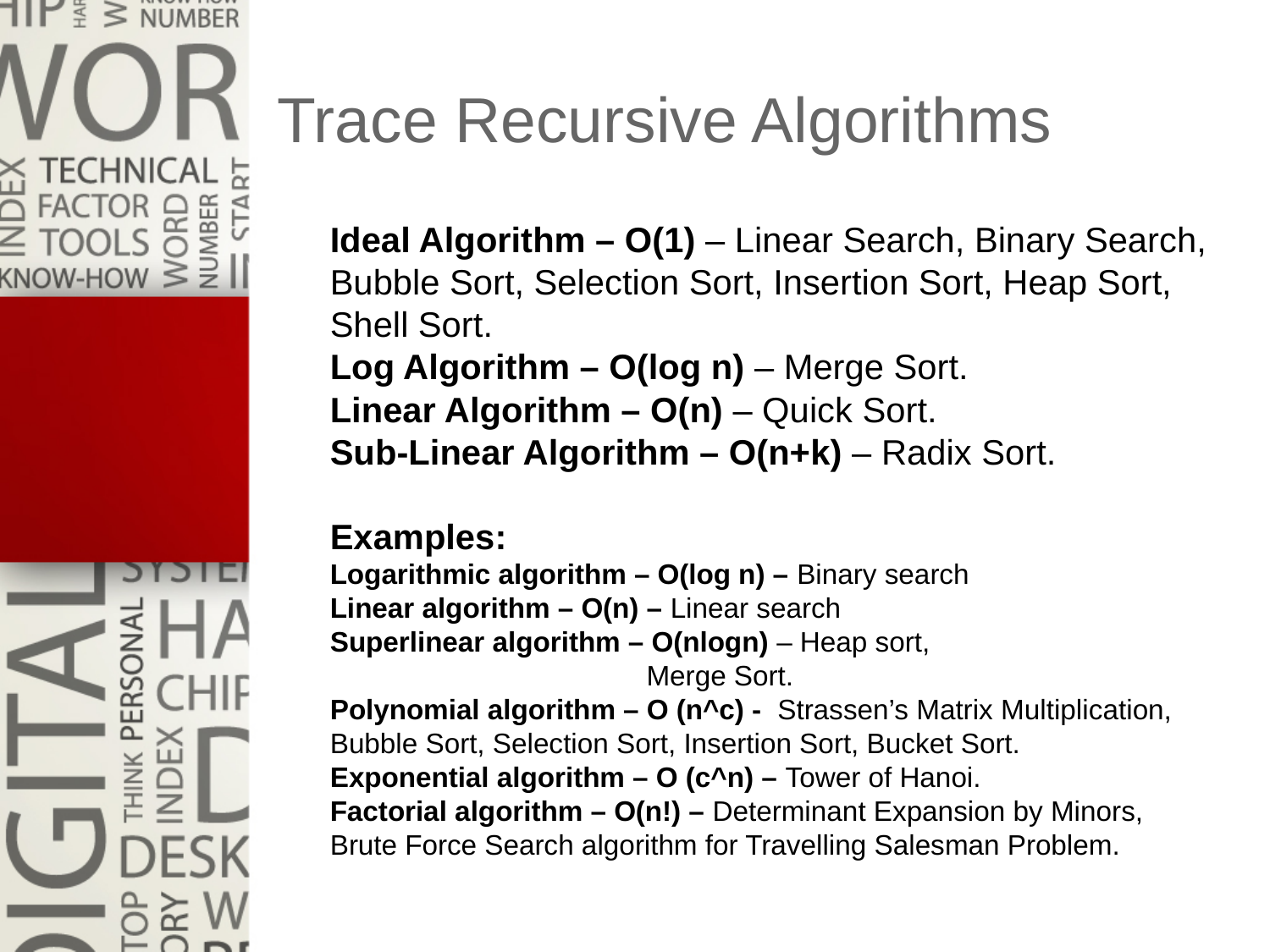

# Trace Recursive Algorithms
Ideal Algorithm – O(1) – Linear Search, Binary Search, Bubble Sort, Selection Sort, Insertion Sort, Heap Sort, Shell Sort.
Log Algorithm – O(log n) – Merge Sort.
Linear Algorithm – O(n) – Quick Sort.
Sub-Linear Algorithm – O(n+k) – Radix Sort.

Examples:
Logarithmic algorithm – O(log n) – Binary search
Linear algorithm – O(n) – Linear search
Superlinear algorithm – O(nlogn) – Heap sort, 				        Merge Sort.
Polynomial algorithm – O (n^c) -  Strassen’s Matrix Multiplication, Bubble Sort, Selection Sort, Insertion Sort, Bucket Sort.
Exponential algorithm – O (c^n) – Tower of Hanoi.
Factorial algorithm – O(n!) – Determinant Expansion by Minors, Brute Force Search algorithm for Travelling Salesman Problem.